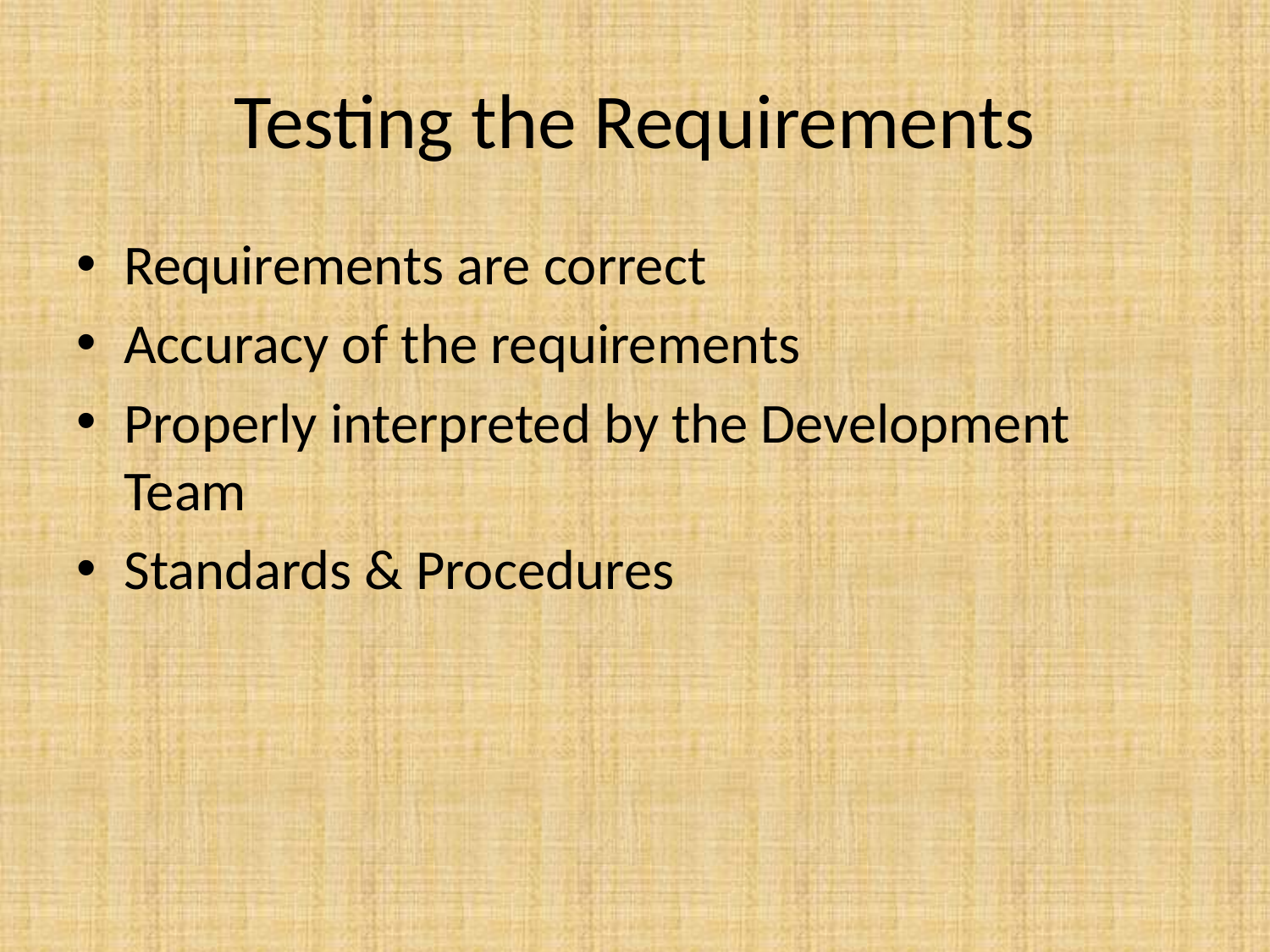

# Testing the Requirements
Requirements are correct
Accuracy of the requirements
Properly interpreted by the Development Team
Standards & Procedures